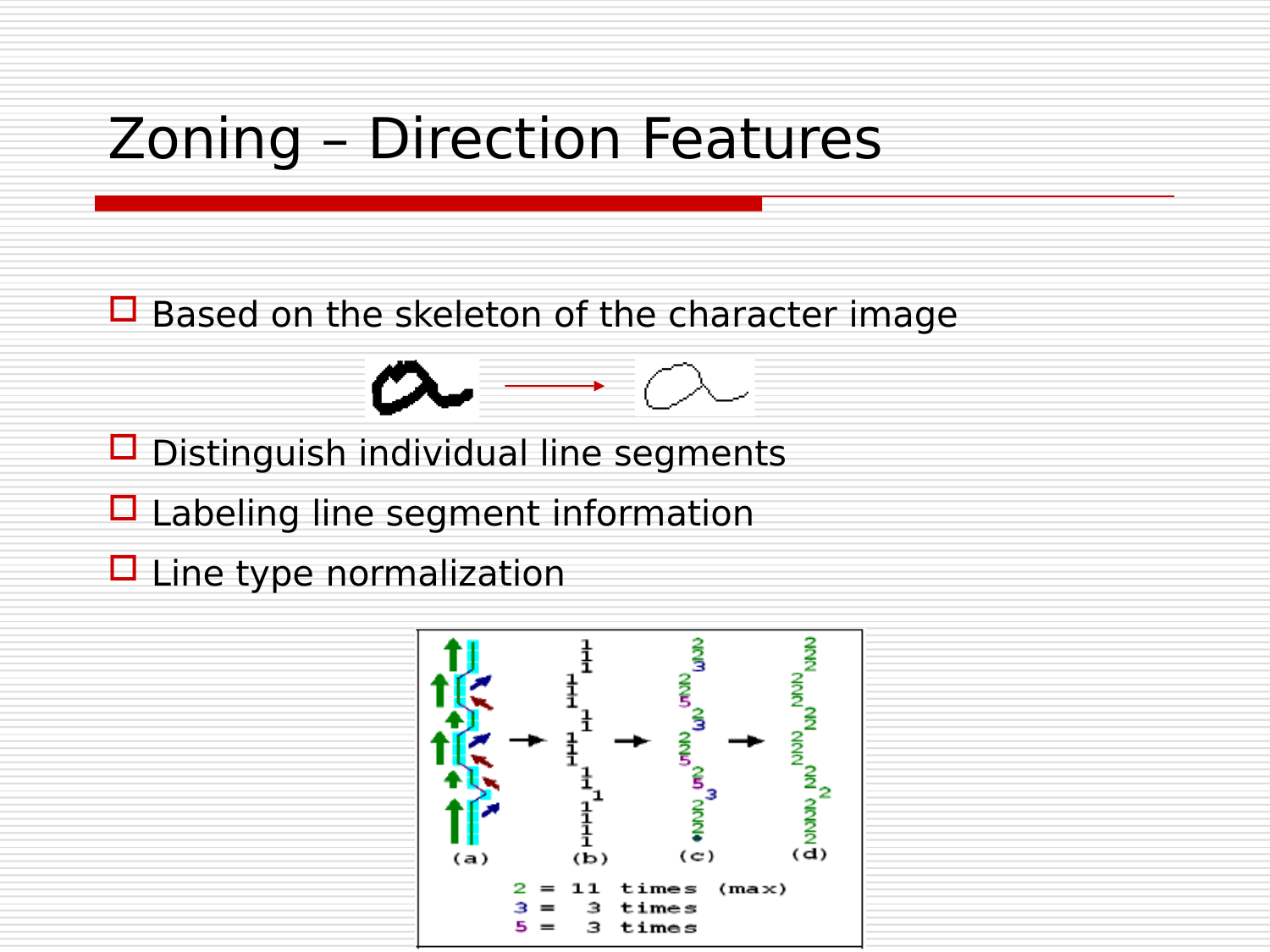

# Zoning – Direction Features
Based on the skeleton of the character image

Distinguish individual line segments
Labeling line segment information
Line type normalization